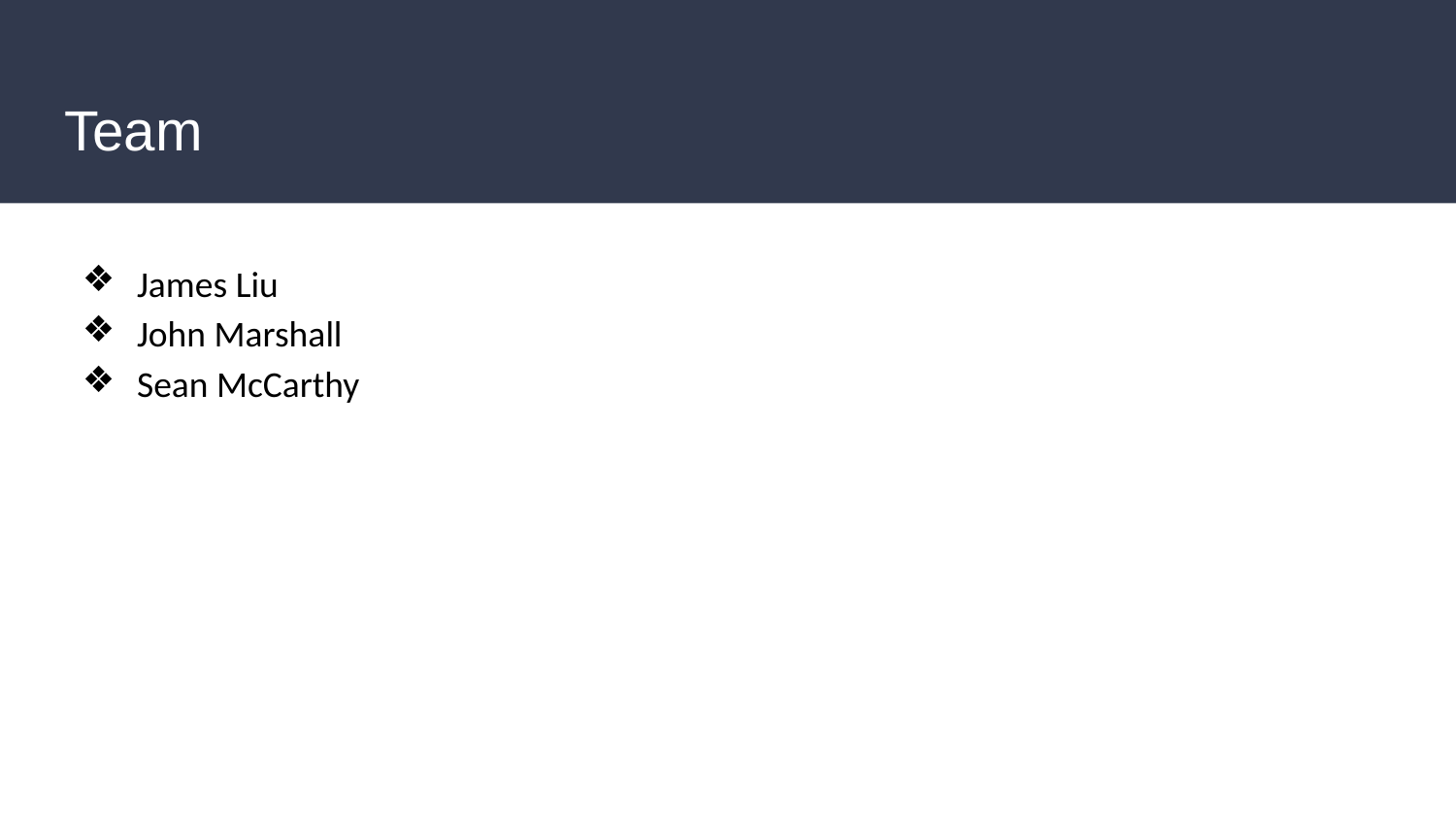

# Team
James Liu
John Marshall
Sean McCarthy